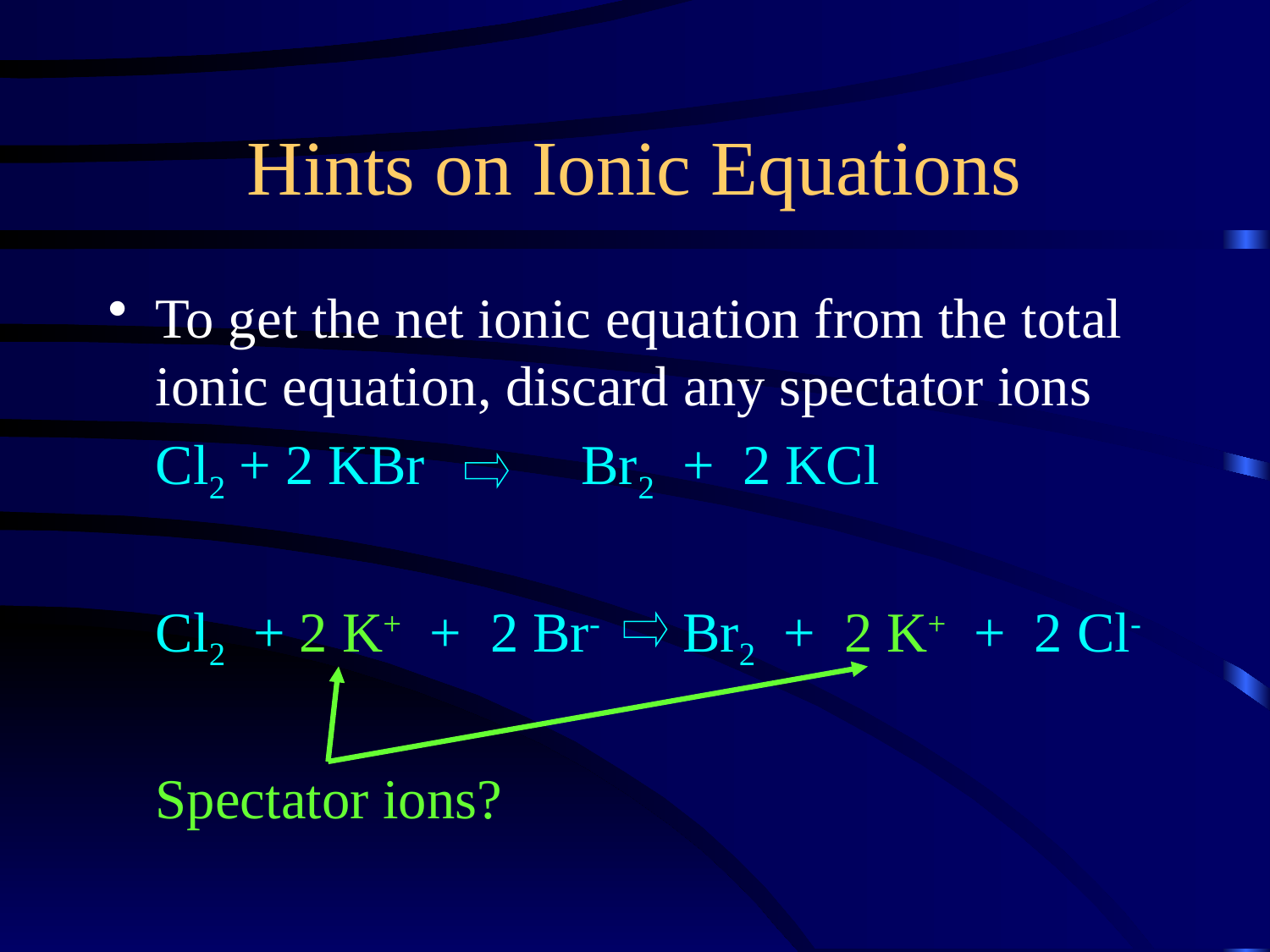

Hints on Ionic Equations
To get the net ionic equation from the total ionic equation, discard any spectator ions
Cl2 + 2 KBr           Br2  +  2 KCl

Cl2  + 2 K+  +  2 Br-          Br2  +  2 K+  +  2 Cl-

Spectator ions?